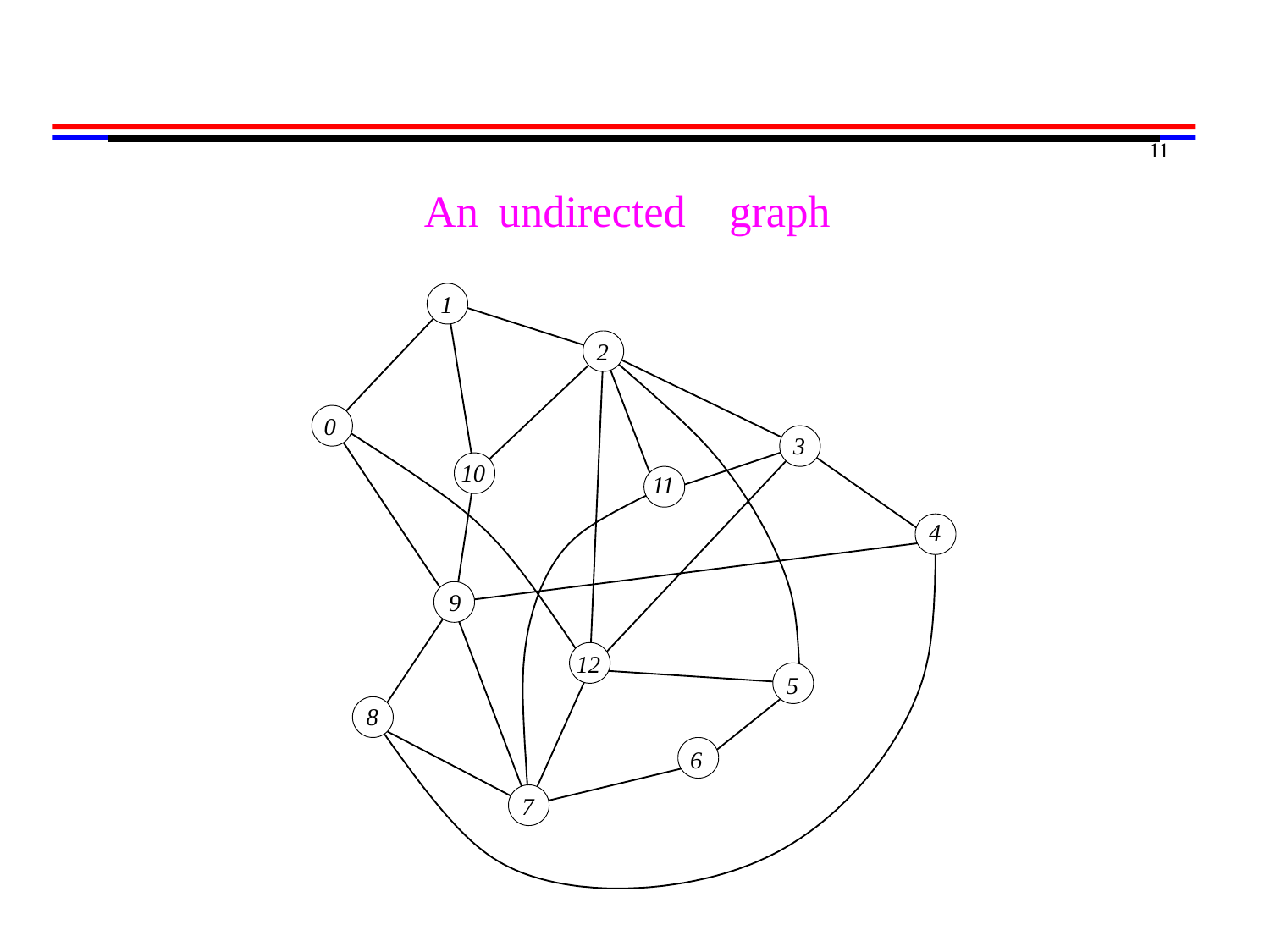

11
An
undirected
graph

1

2

0

3

10

11

4

9

12

5

8

6

7